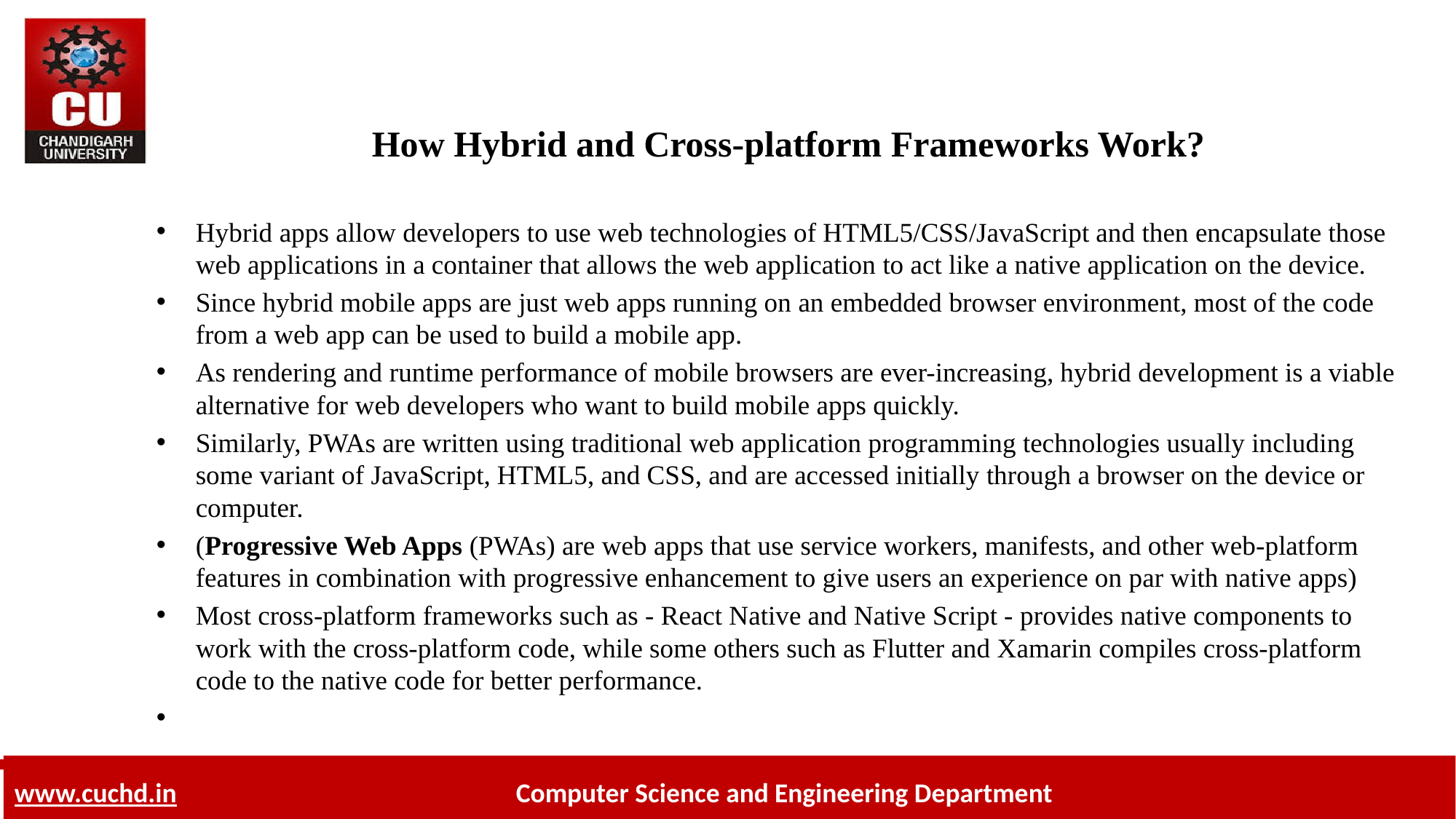

# How Hybrid and Cross-platform Frameworks Work?
Hybrid apps allow developers to use web technologies of HTML5/CSS/JavaScript and then encapsulate those web applications in a container that allows the web application to act like a native application on the device.
Since hybrid mobile apps are just web apps running on an embedded browser environment, most of the code from a web app can be used to build a mobile app.
As rendering and runtime performance of mobile browsers are ever-increasing, hybrid development is a viable alternative for web developers who want to build mobile apps quickly.
Similarly, PWAs are written using traditional web application programming technologies usually including some variant of JavaScript, HTML5, and CSS, and are accessed initially through a browser on the device or computer.
(Progressive Web Apps (PWAs) are web apps that use service workers, manifests, and other web-platform features in combination with progressive enhancement to give users an experience on par with native apps)
Most cross-platform frameworks such as - React Native and Native Script - provides native components to work with the cross-platform code, while some others such as Flutter and Xamarin compiles cross-platform code to the native code for better performance.